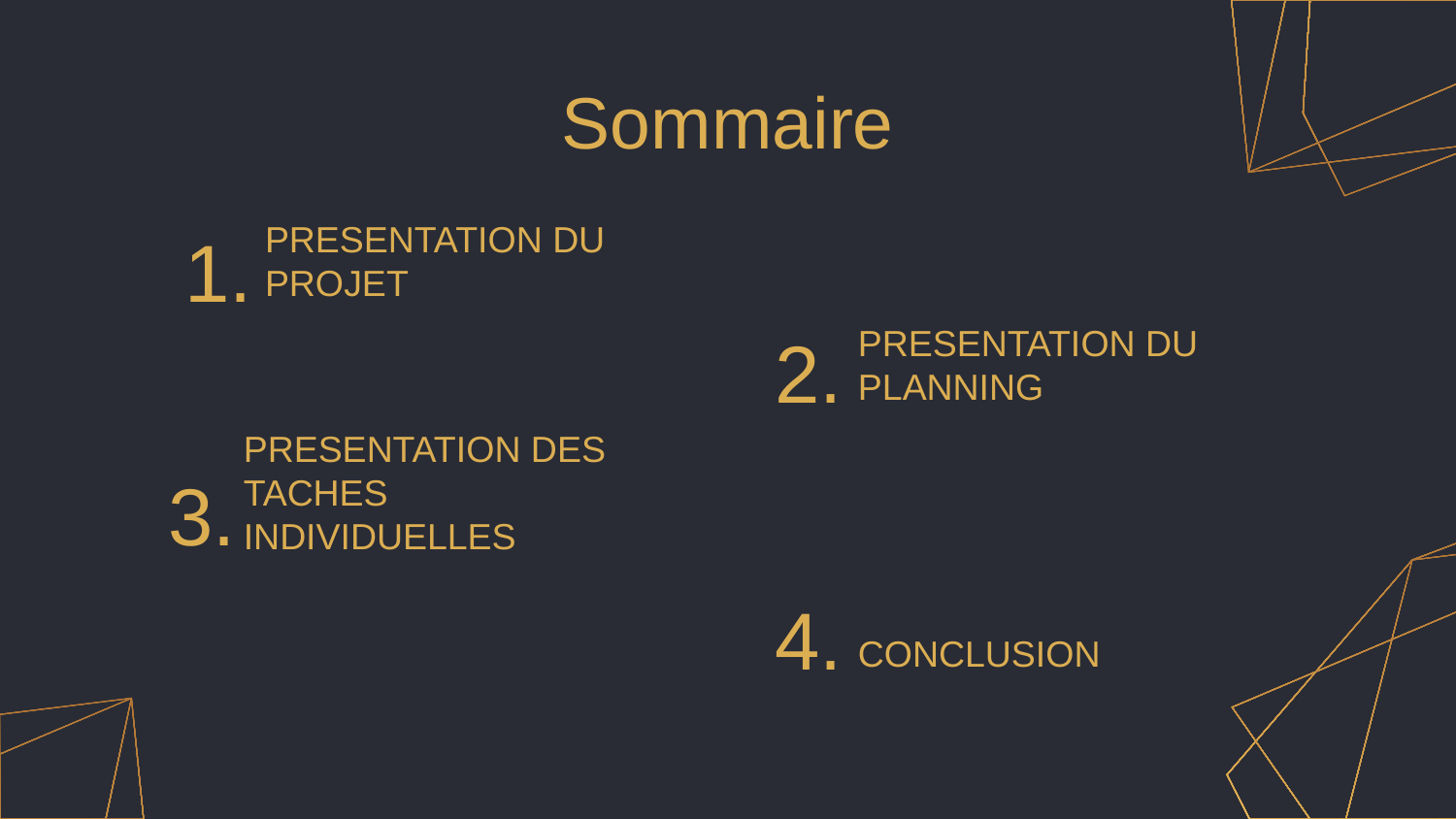

# Sommaire
1.
PRESENTATION DU PROJET
2.
PRESENTATION DU PLANNING
3.
PRESENTATION DES TACHES INDIVIDUELLES
4.
CONCLUSION